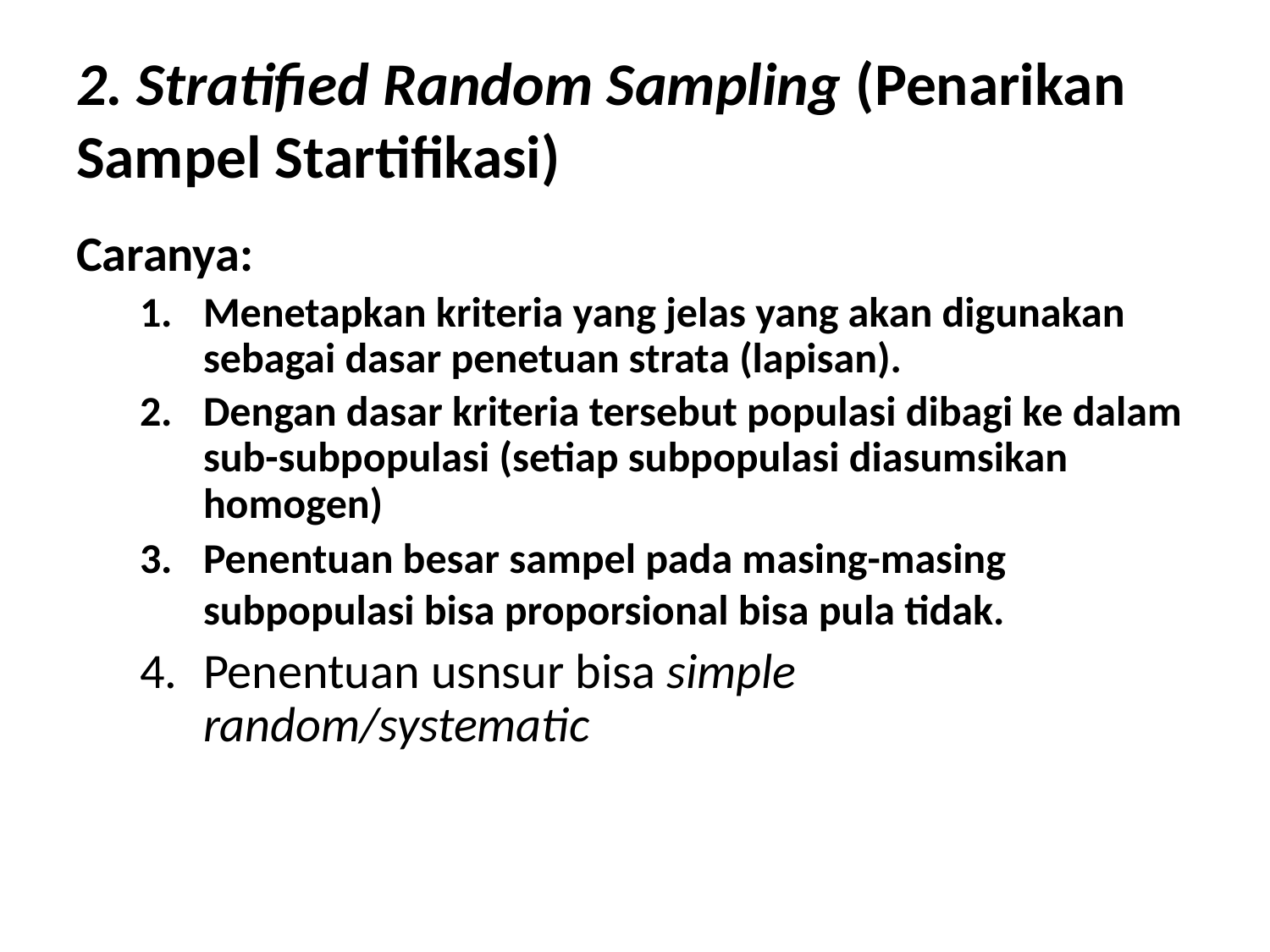

# 2. Stratified Random Sampling (Penarikan Sampel Startifikasi)
Caranya:
Menetapkan kriteria yang jelas yang akan digunakan sebagai dasar penetuan strata (lapisan).
Dengan dasar kriteria tersebut populasi dibagi ke dalam sub-subpopulasi (setiap subpopulasi diasumsikan   homogen)
Penentuan besar sampel pada masing-masing subpopulasi bisa proporsional bisa pula tidak.
Penentuan usnsur bisa simple random/systematic